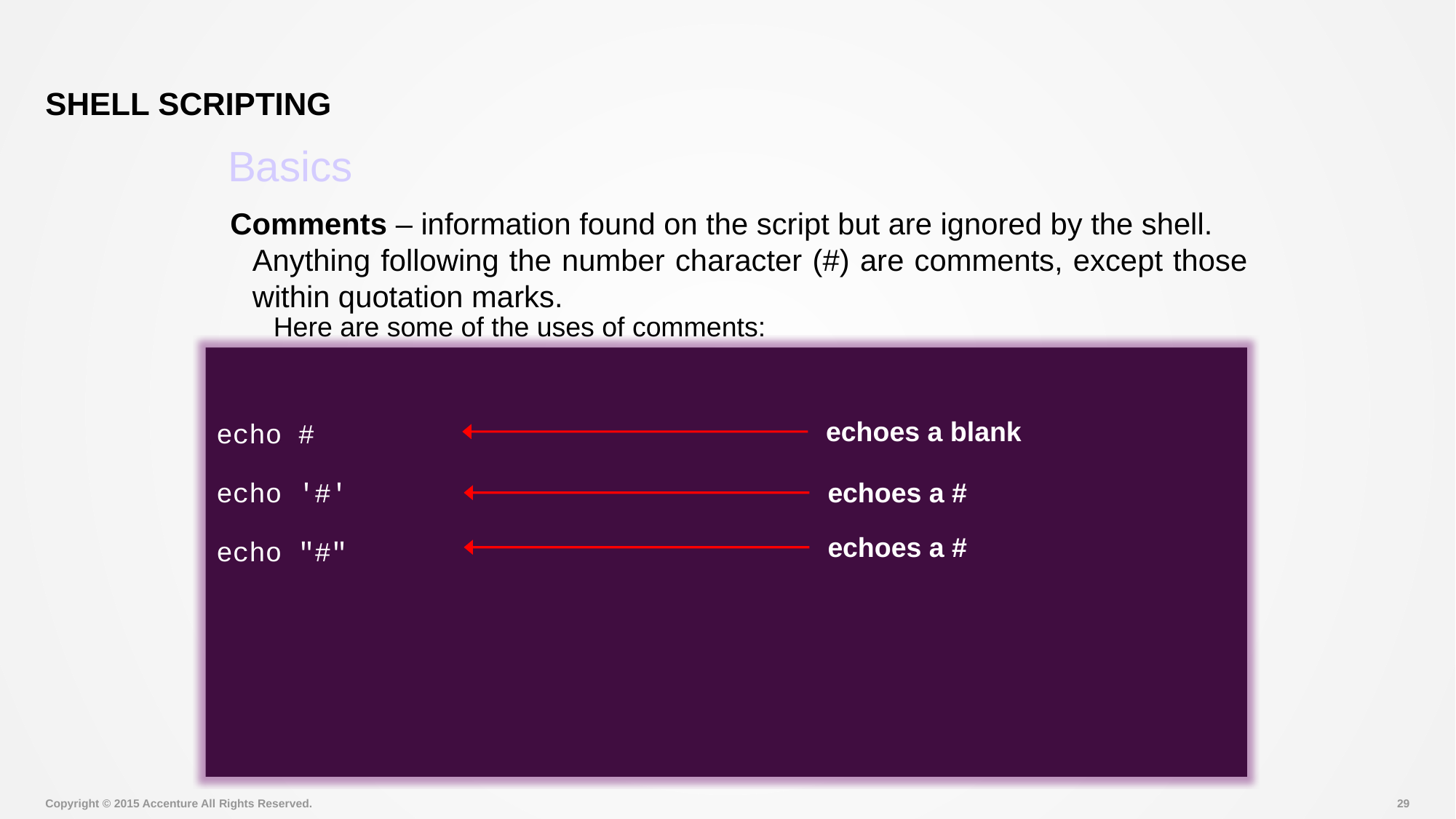

# Shell Scripting
Basics
Comments – information found on the script but are ignored by the shell.
Anything following the number character (#) are comments, except those within quotation marks.
Here are some of the uses of comments:

echo #

echo '#'

echo "#"

echoes a blank

echoes a #

echoes a #

Copyright © 2015 Accenture All Rights Reserved.
29